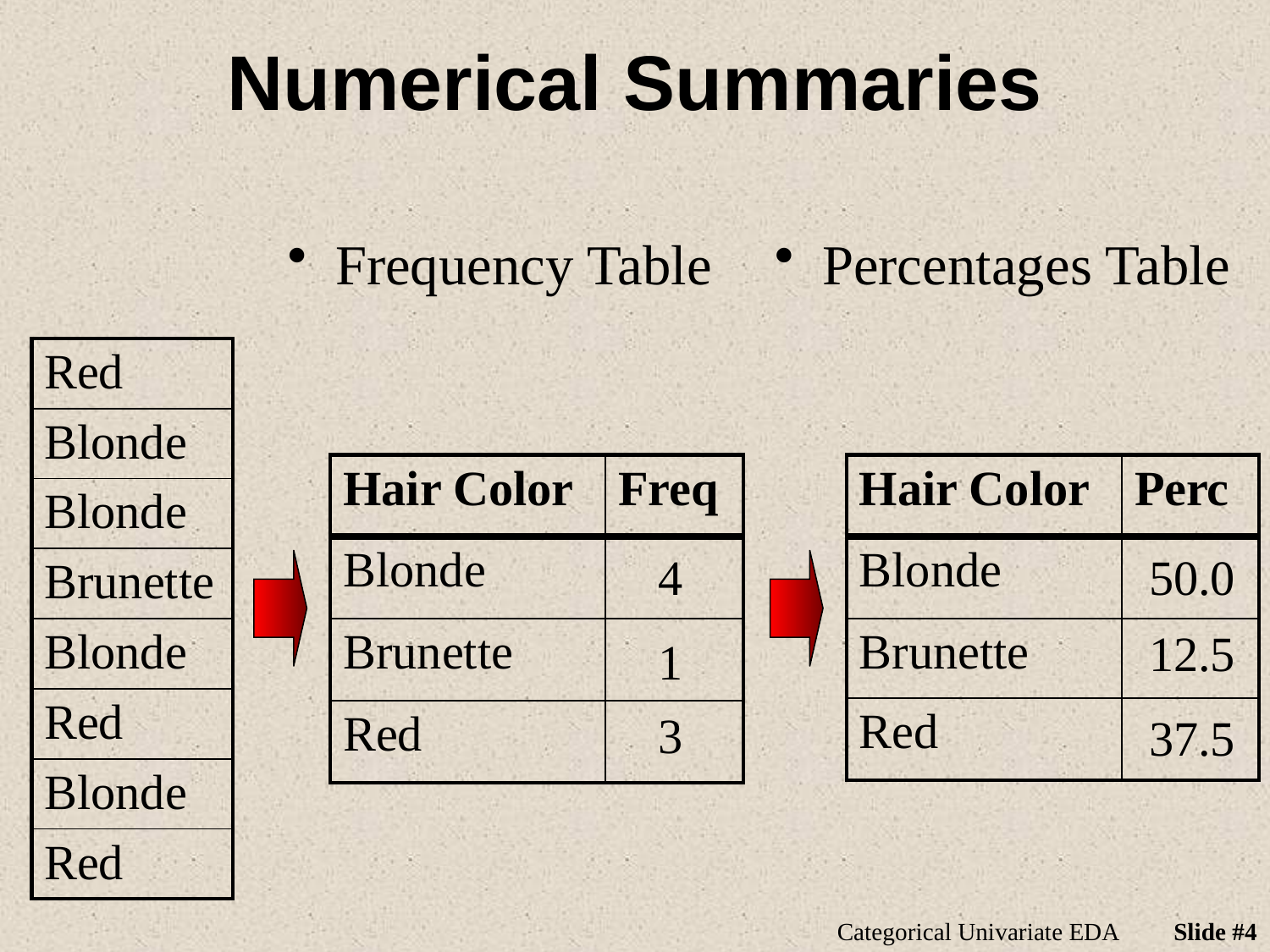

# Numerical Summaries
Frequency Table
Percentages Table
| Red |
| --- |
| Blonde |
| Blonde |
| Brunette |
| Blonde |
| Red |
| Blonde |
| Red |
| Hair Color | Freq |
| --- | --- |
| Blonde |  |
| Brunette |  |
| Red |  |
| Hair Color | Perc |
| --- | --- |
| Blonde |  |
| Brunette |  |
| Red |  |
4
50.0

12.5
1
3
37.5
Categorical Univariate EDA
Slide #4